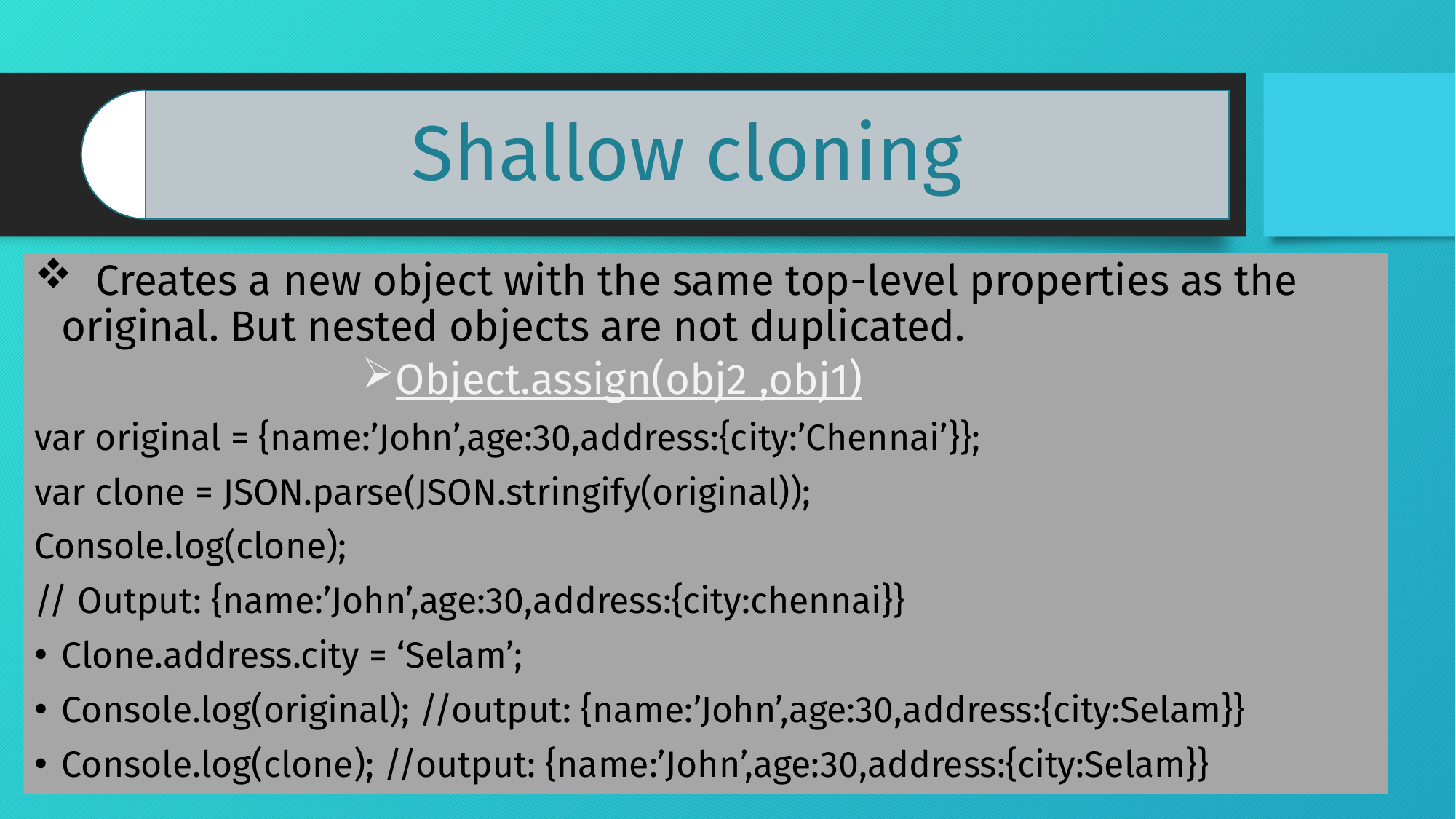

Shallow cloning
  Creates a new object with the same top-level properties as the original. But nested objects are not duplicated.
Object.assign(obj2 ,obj1)
var original = {name:’John’,age:30,address:{city:’Chennai’}};
var clone = JSON.parse(JSON.stringify(original));
Console.log(clone);
// Output: {name:’John’,age:30,address:{city:chennai}}
Clone.address.city = ‘Selam’;
Console.log(original); //output: {name:’John’,age:30,address:{city:Selam}}
Console.log(clone); //output: {name:’John’,age:30,address:{city:Selam}}